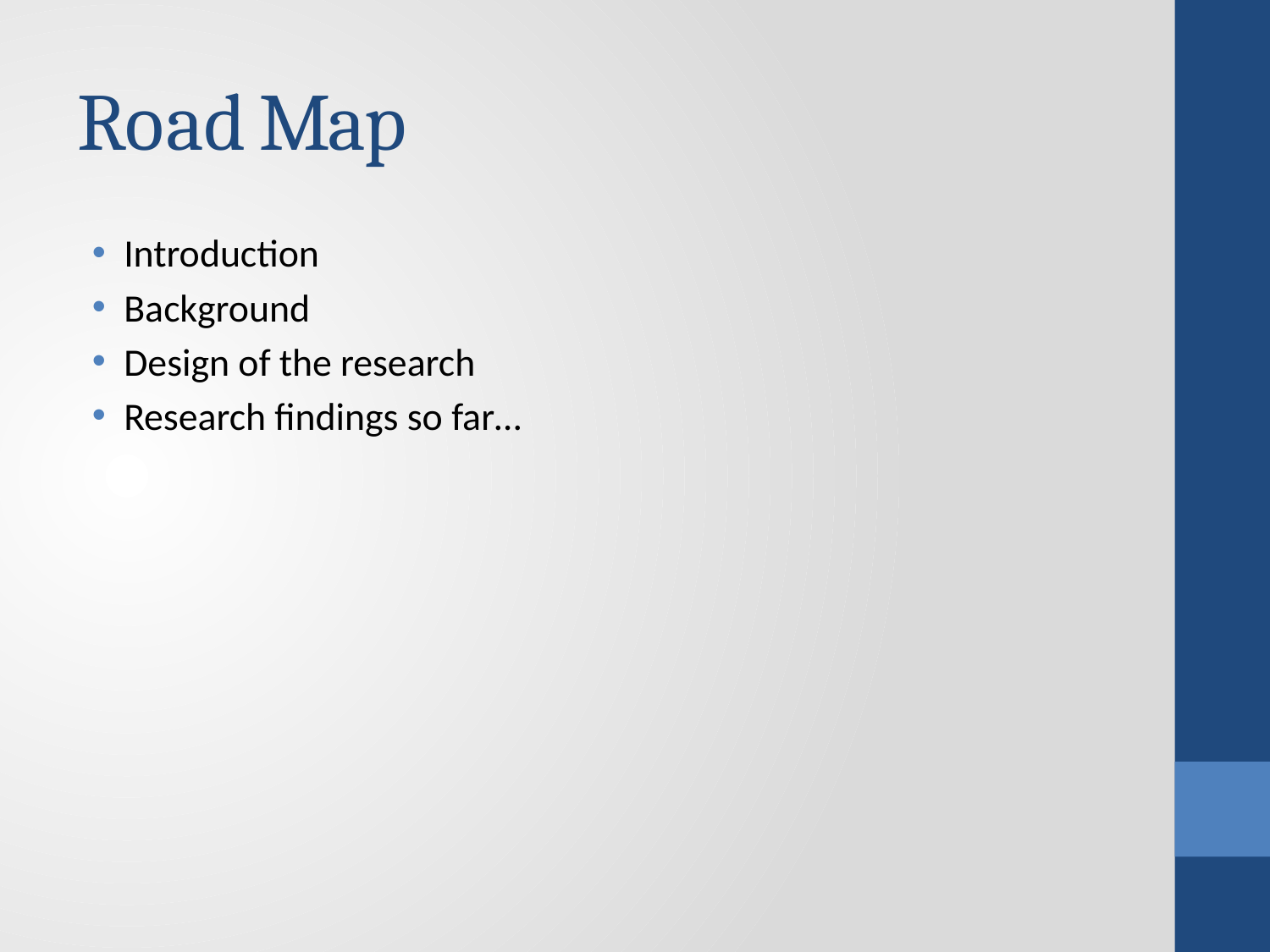

# Road Map
Introduction
Background
Design of the research
Research findings so far…